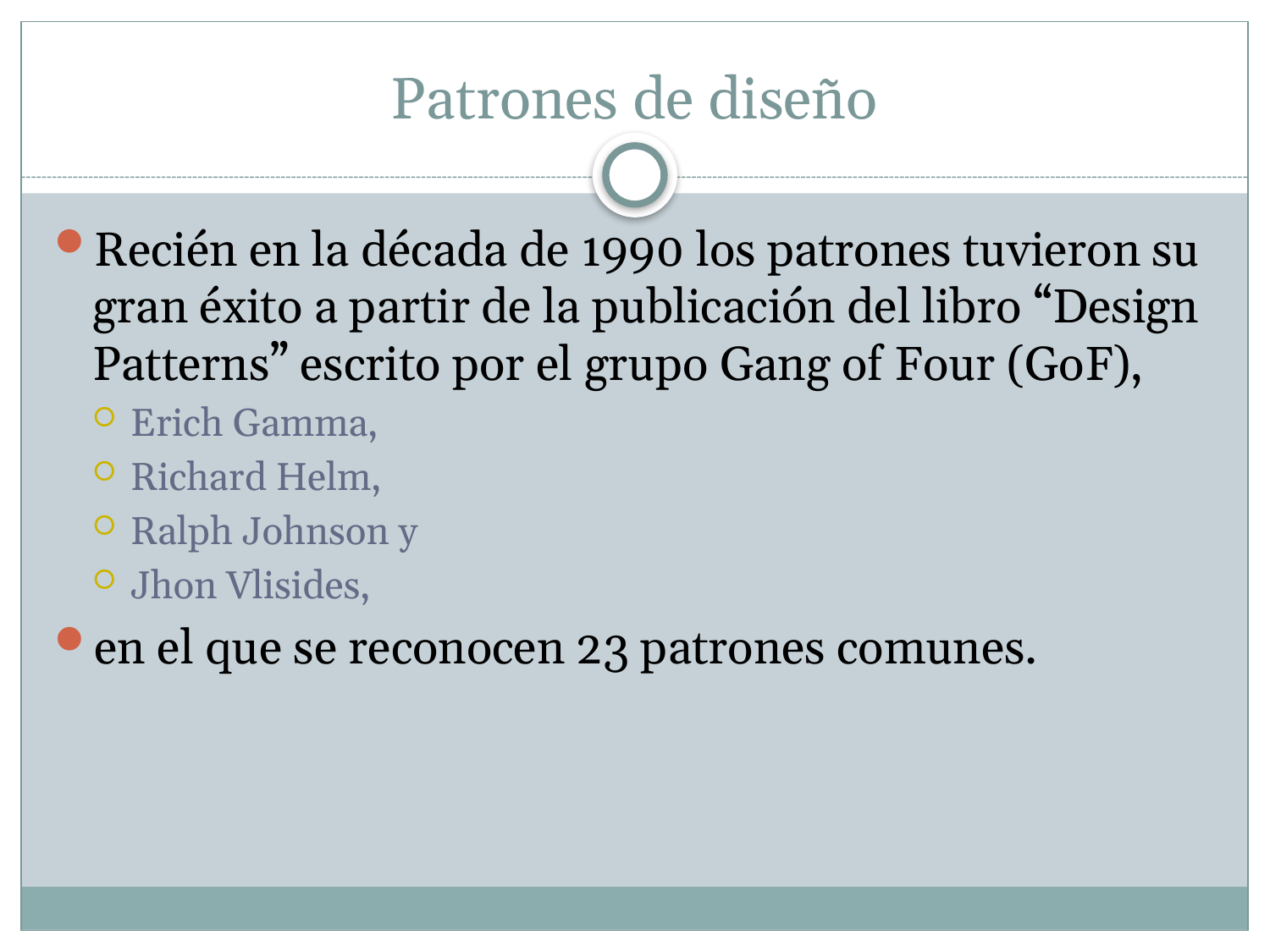

# Patrones de diseño
Recién en la década de 1990 los patrones tuvieron su gran éxito a partir de la publicación del libro “Design Patterns” escrito por el grupo Gang of Four (GoF),
Erich Gamma,
Richard Helm,
Ralph Johnson y
Jhon Vlisides,
en el que se reconocen 23 patrones comunes.